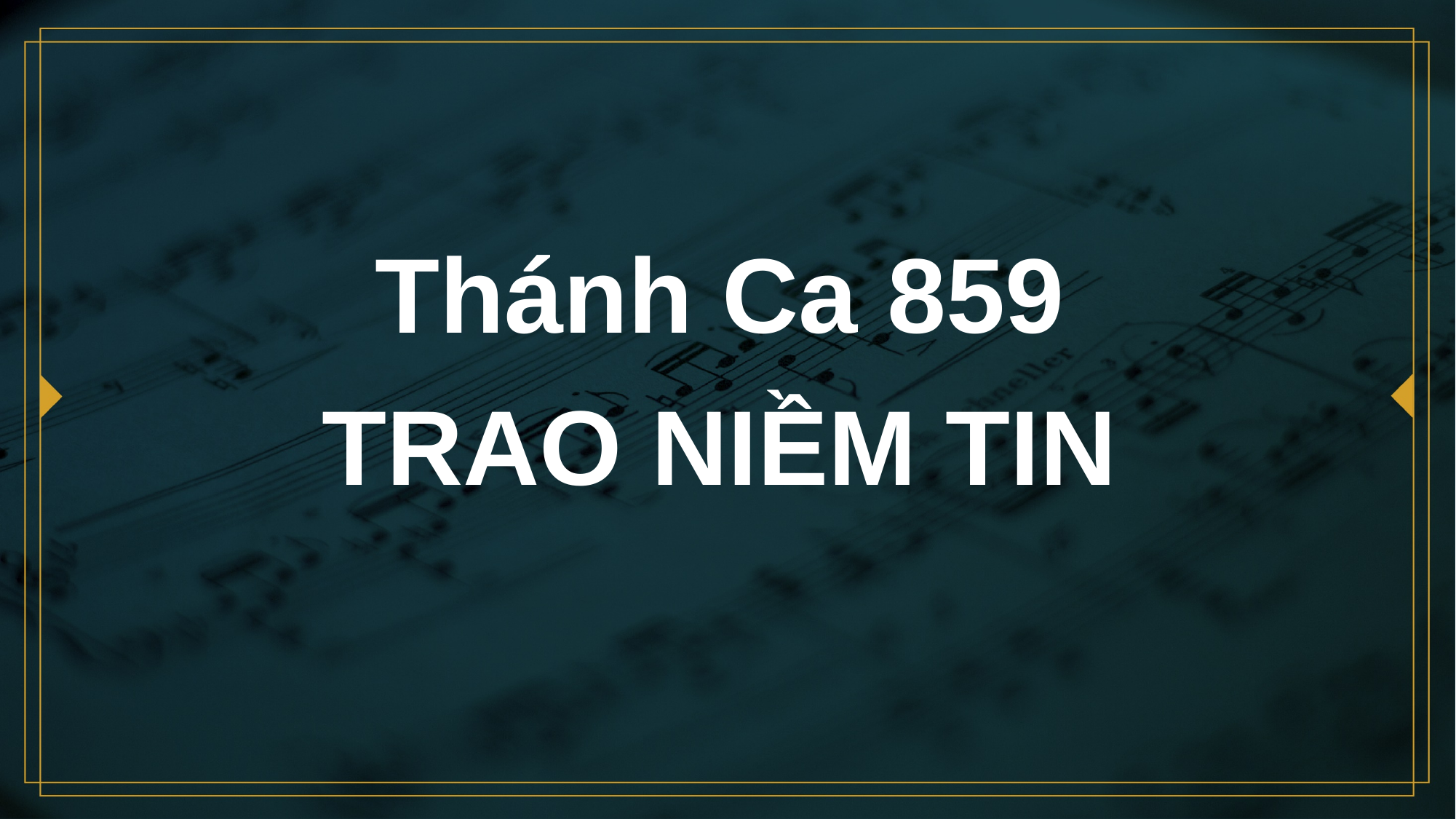

# Thánh Ca 859 TRAO NIỀM TIN